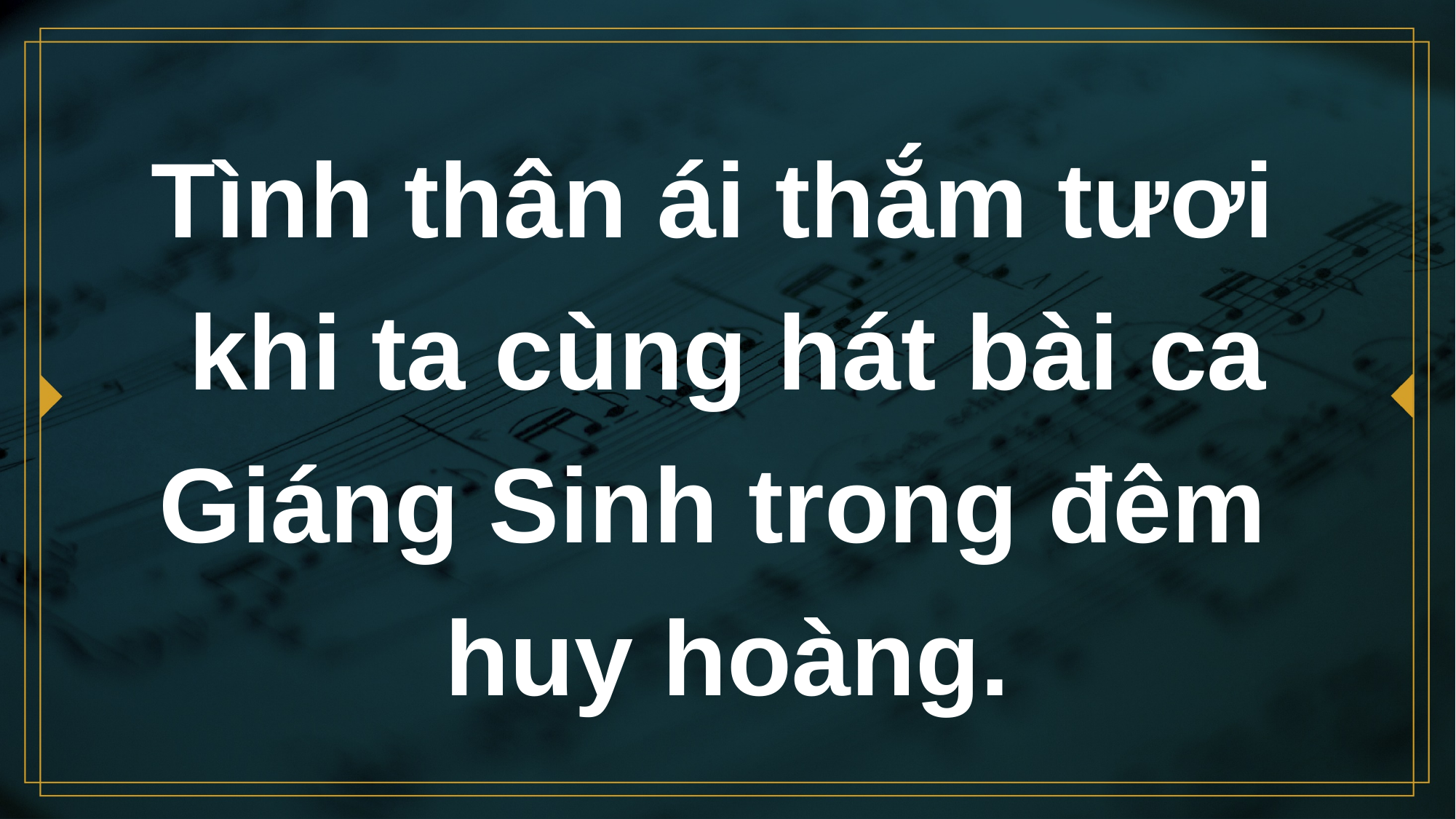

# Tình thân ái thắm tươi khi ta cùng hát bài ca Giáng Sinh trong đêm huy hoàng.